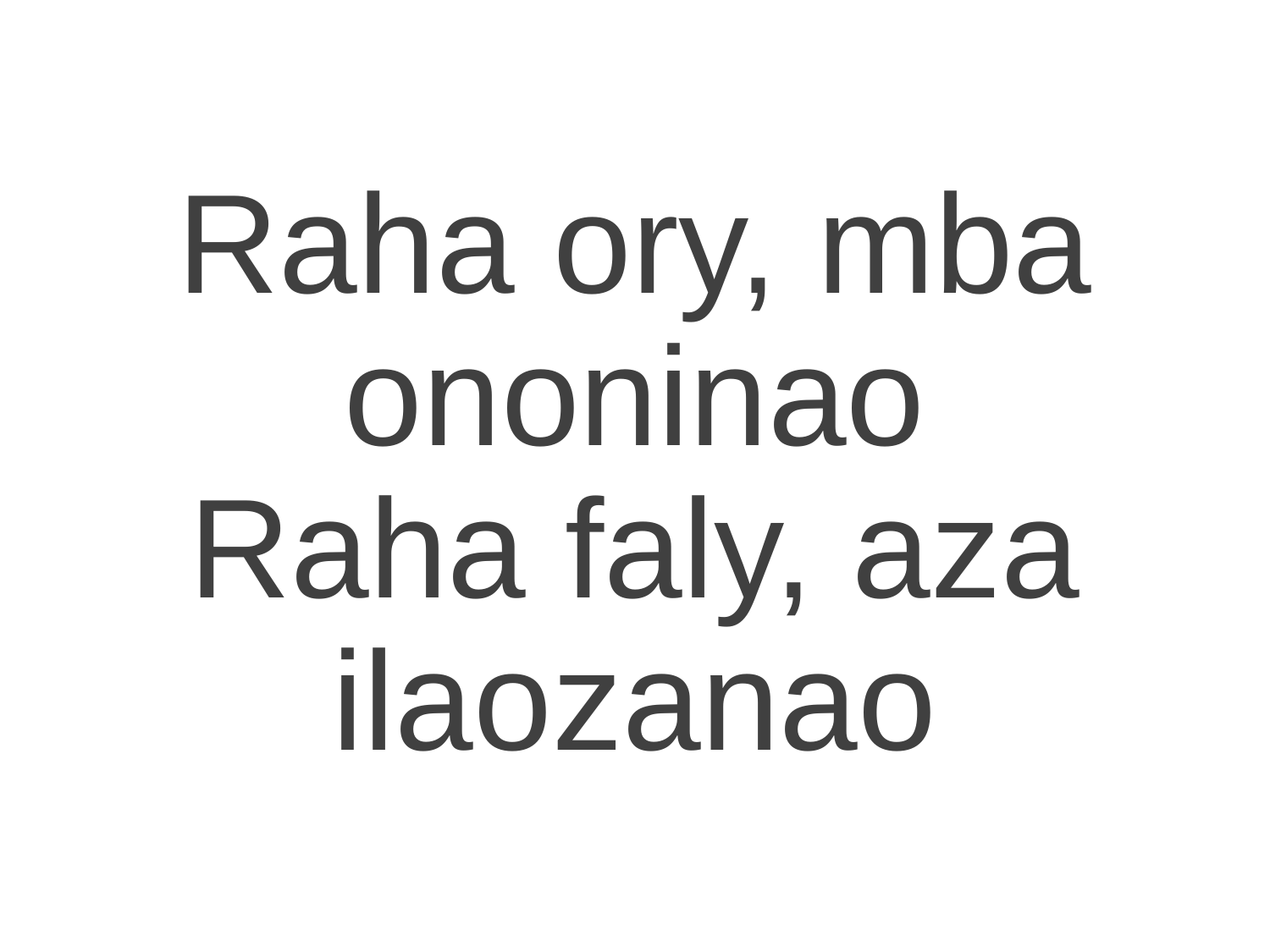

Raha ory, mba ononinao
Raha faly, aza ilaozanao